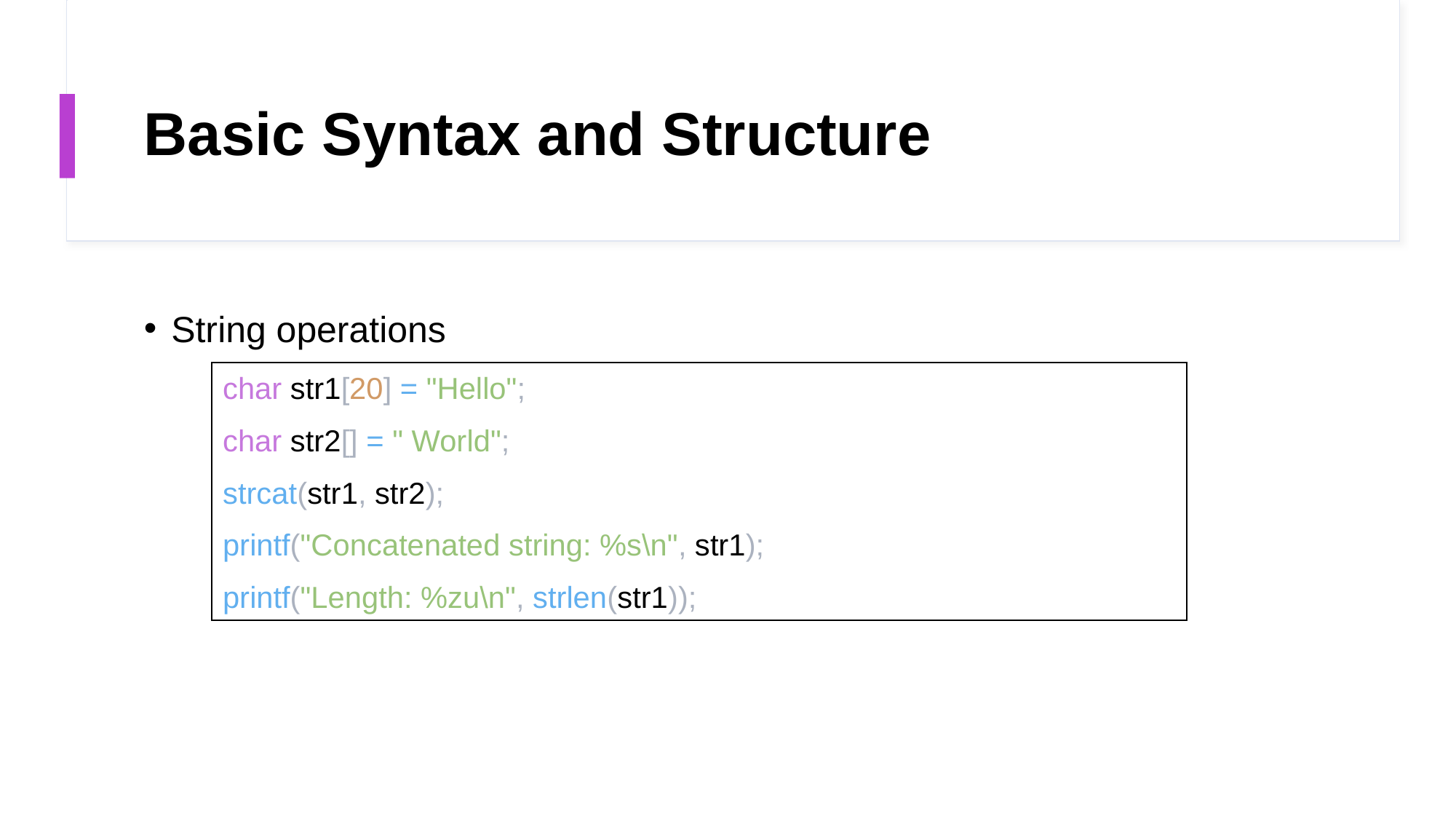

# Basic Syntax and Structure
String operations
| char str1[20] = "Hello";  char str2[] = " World";  strcat(str1, str2);  printf("Concatenated string: %s\n", str1);  printf("Length: %zu\n", strlen(str1)); |
| --- |